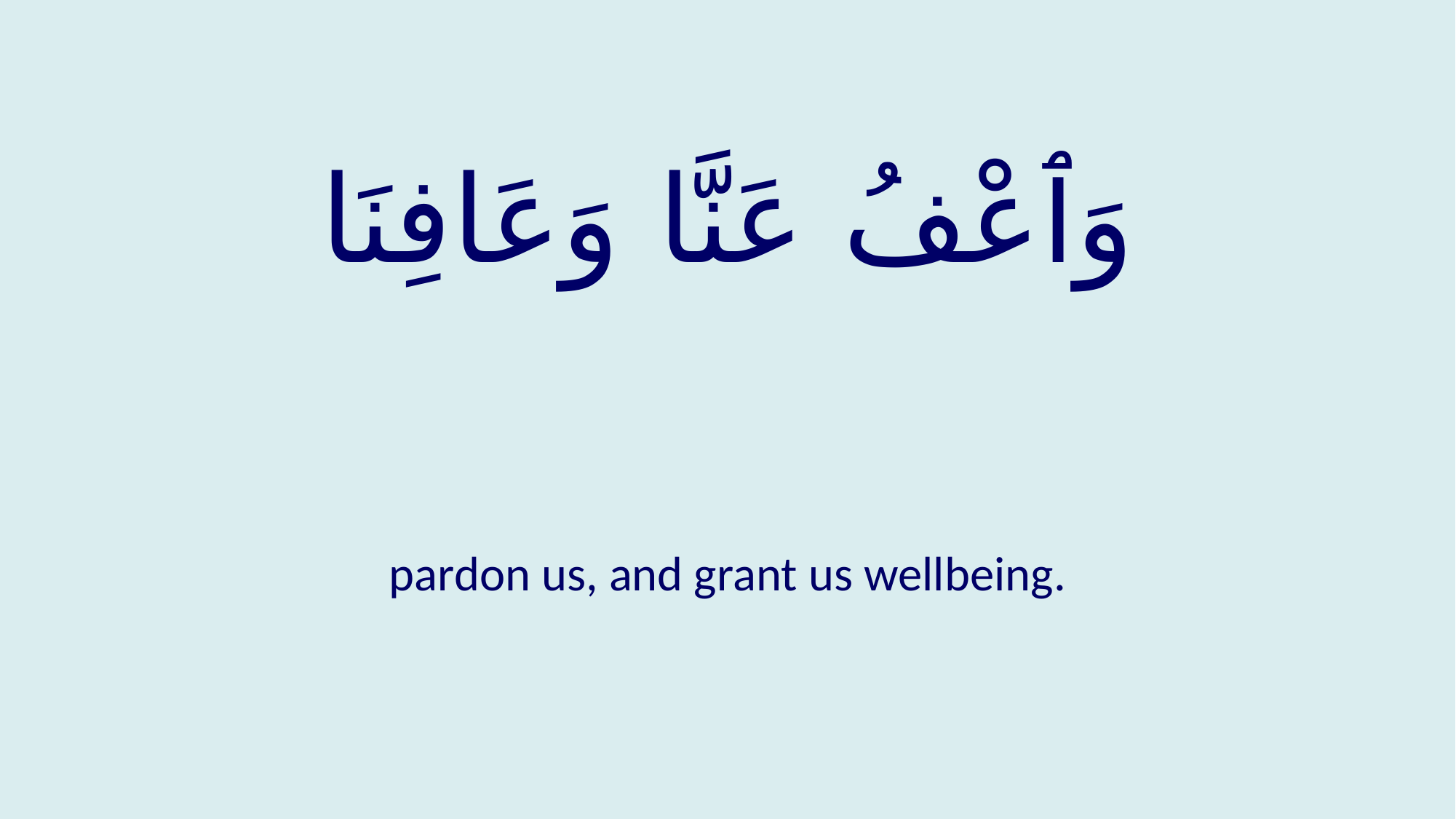

# وَٱعْفُ عَنَّا وَعَافِنَا
pardon us, and grant us wellbeing.